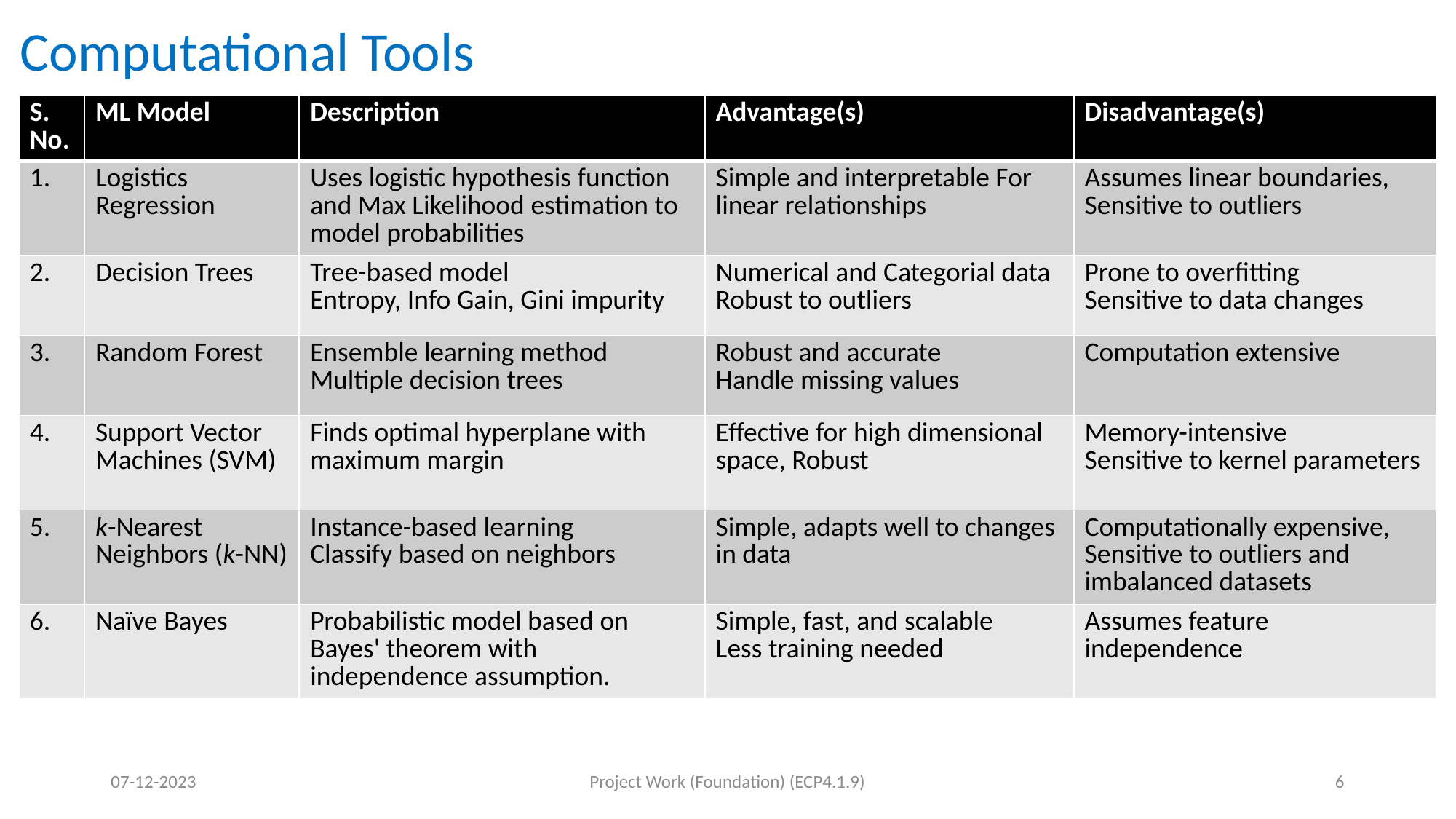

# Computational Tools
| S. No. | ML Model | Description | Advantage(s) | Disadvantage(s) |
| --- | --- | --- | --- | --- |
| 1. | Logistics Regression | Uses logistic hypothesis function and Max Likelihood estimation to model probabilities | Simple and interpretable For linear relationships | Assumes linear boundaries, Sensitive to outliers |
| 2. | Decision Trees | Tree-based model Entropy, Info Gain, Gini impurity | Numerical and Categorial data Robust to outliers | Prone to overfitting Sensitive to data changes |
| 3. | Random Forest | Ensemble learning method Multiple decision trees | Robust and accurate Handle missing values | Computation extensive |
| 4. | Support Vector Machines (SVM) | Finds optimal hyperplane with maximum margin | Effective for high dimensional space, Robust | Memory-intensive Sensitive to kernel parameters |
| 5. | k-Nearest Neighbors (k-NN) | Instance-based learning Classify based on neighbors | Simple, adapts well to changes in data | Computationally expensive, Sensitive to outliers and imbalanced datasets |
| 6. | Naïve Bayes | Probabilistic model based on Bayes' theorem with independence assumption. | Simple, fast, and scalable Less training needed | Assumes feature independence |
07-12-2023
Project Work (Foundation) (ECP4.1.9)
6